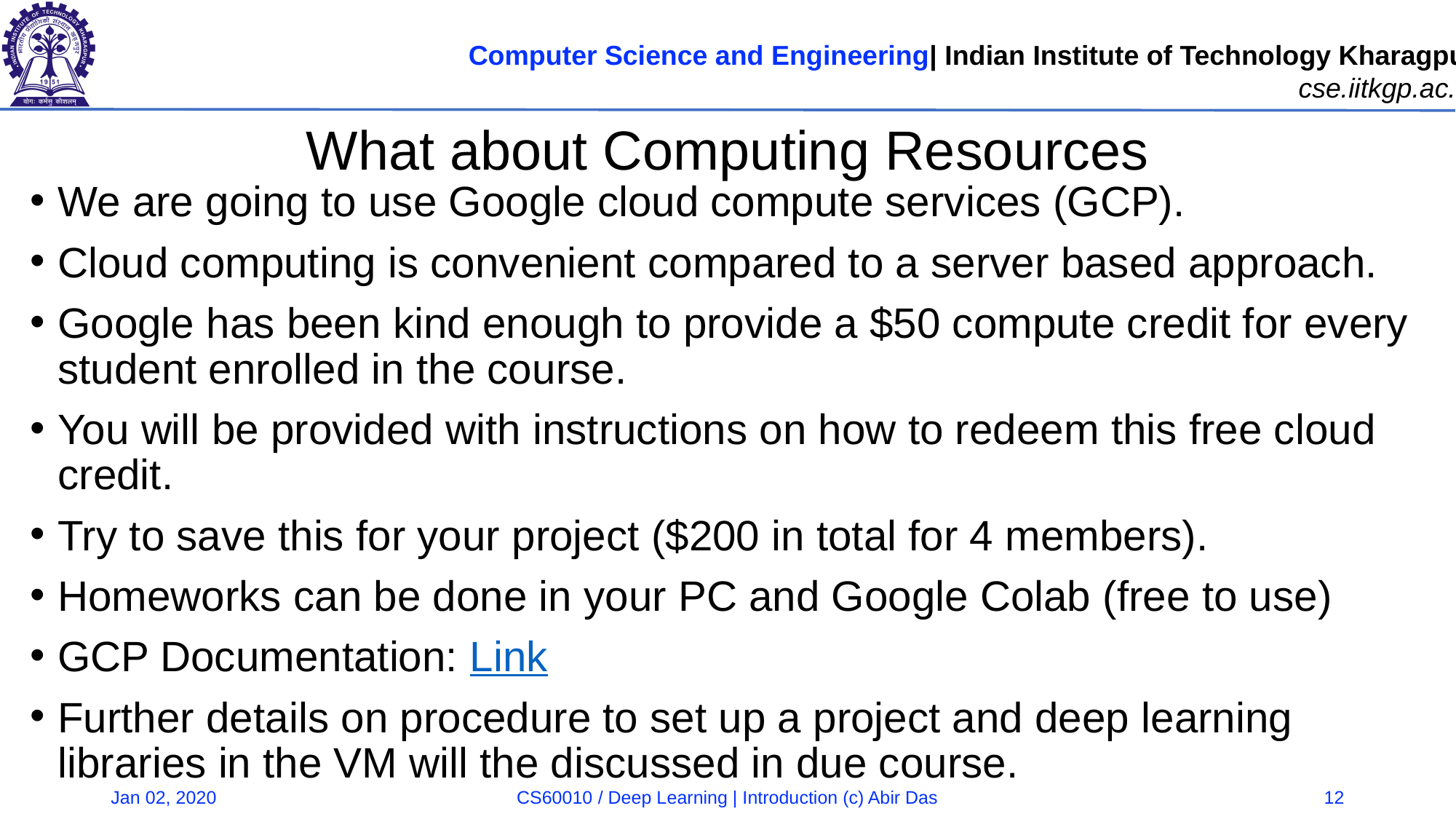

# What about Computing Resources
We are going to use Google cloud compute services (GCP).
Cloud computing is convenient compared to a server based approach.
Google has been kind enough to provide a $50 compute credit for every student enrolled in the course.
You will be provided with instructions on how to redeem this free cloud credit.
Try to save this for your project ($200 in total for 4 members).
Homeworks can be done in your PC and Google Colab (free to use)
GCP Documentation: Link
Further details on procedure to set up a project and deep learning libraries in the VM will the discussed in due course.
Jan 02, 2020
CS60010 / Deep Learning | Introduction (c) Abir Das
12